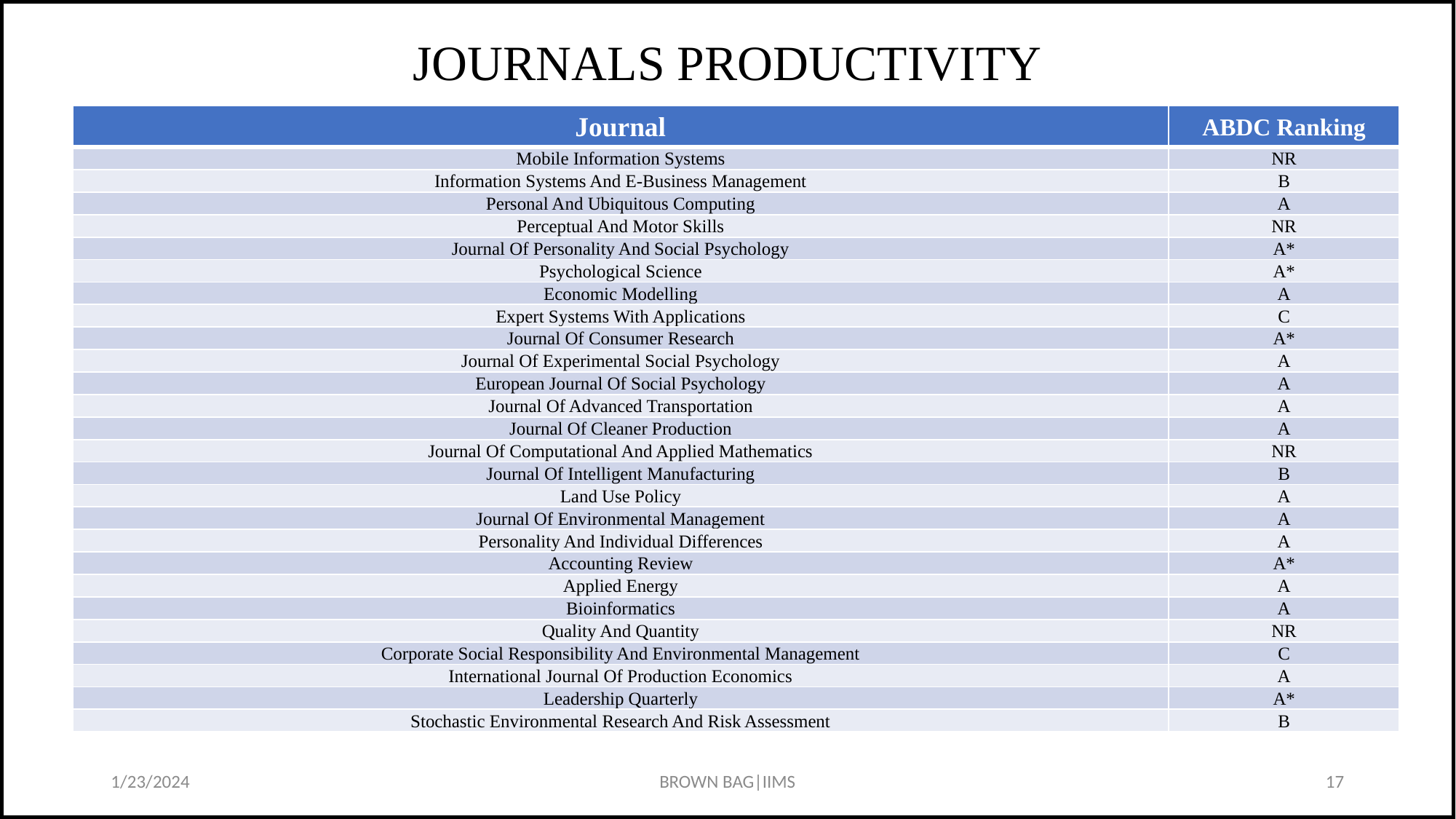

# JOURNALS PRODUCTIVITY
| Journal | ABDC Ranking |
| --- | --- |
| Mobile Information Systems | NR |
| Information Systems And E-Business Management | B |
| Personal And Ubiquitous Computing | A |
| Perceptual And Motor Skills | NR |
| Journal Of Personality And Social Psychology | A\* |
| Psychological Science | A\* |
| Economic Modelling | A |
| Expert Systems With Applications | C |
| Journal Of Consumer Research | A\* |
| Journal Of Experimental Social Psychology | A |
| European Journal Of Social Psychology | A |
| Journal Of Advanced Transportation | A |
| Journal Of Cleaner Production | A |
| Journal Of Computational And Applied Mathematics | NR |
| Journal Of Intelligent Manufacturing | B |
| Land Use Policy | A |
| Journal Of Environmental Management | A |
| Personality And Individual Differences | A |
| Accounting Review | A\* |
| Applied Energy | A |
| Bioinformatics | A |
| Quality And Quantity | NR |
| Corporate Social Responsibility And Environmental Management | C |
| International Journal Of Production Economics | A |
| Leadership Quarterly | A\* |
| Stochastic Environmental Research And Risk Assessment | B |
1/23/2024
BROWN BAG|IIMS
17